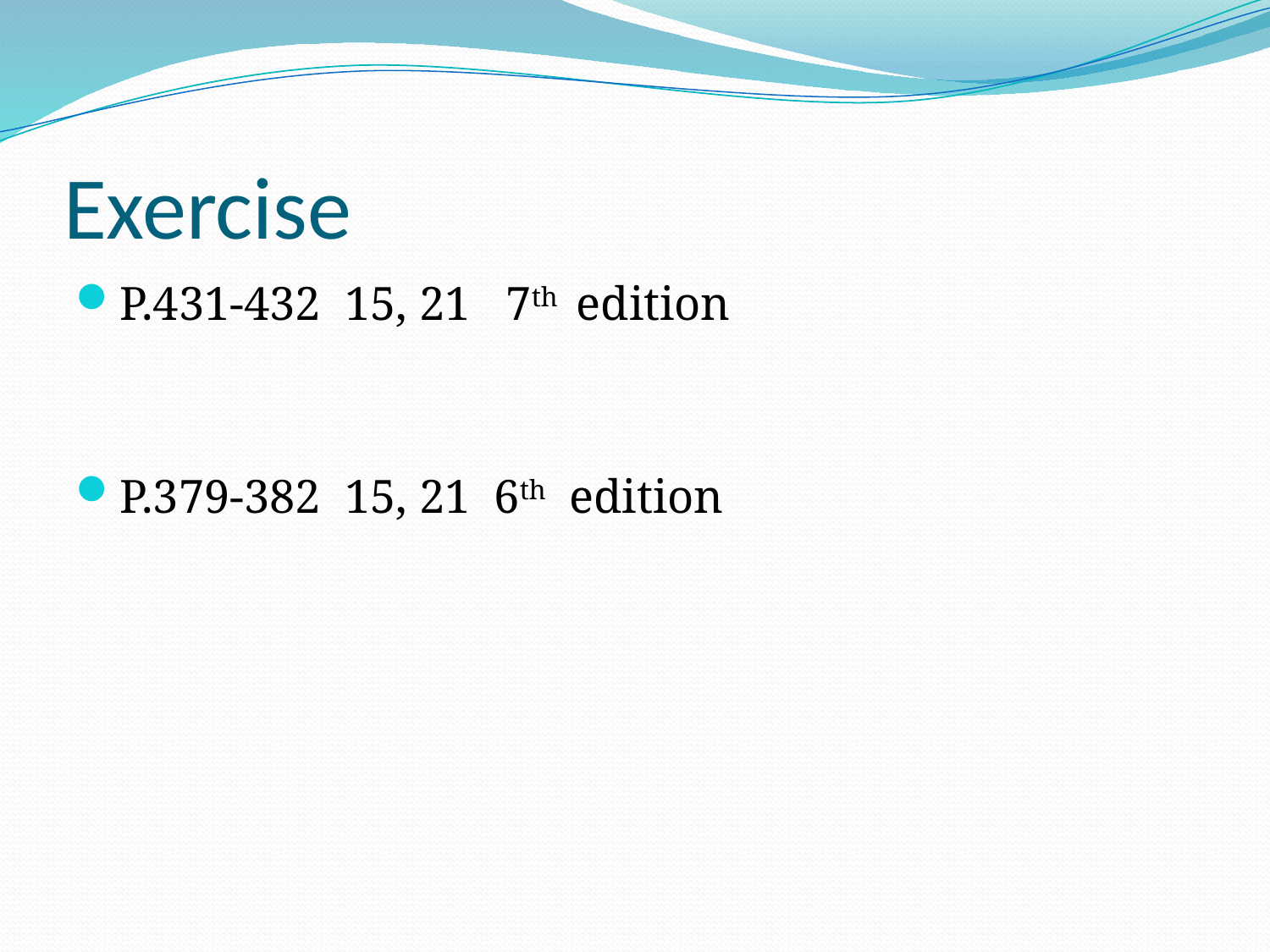

# Exercise
P.431-432  15, 21   7th  edition

P.379-382  15, 21  6th  edition